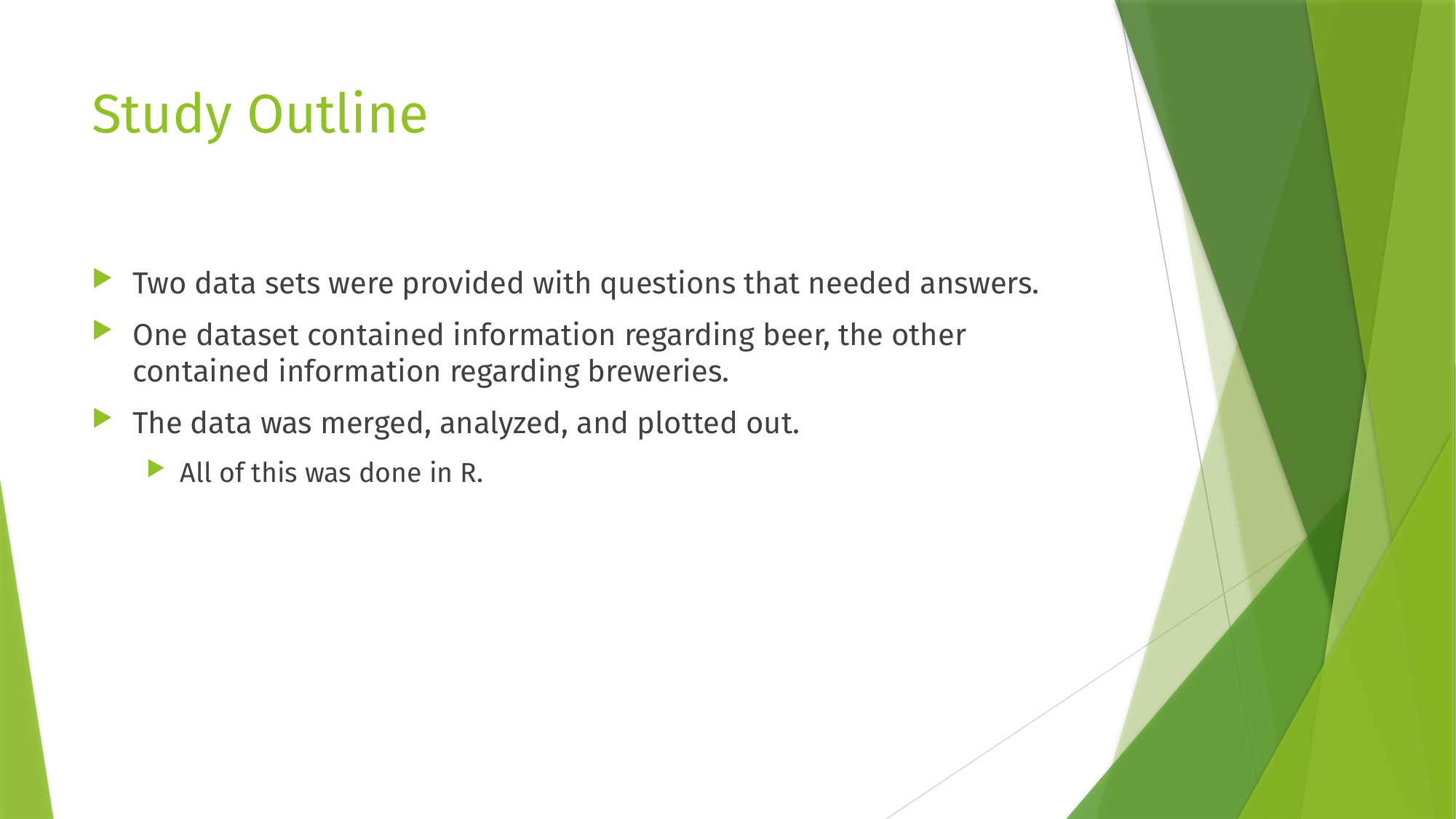

# Study Outline
Two data sets were provided with questions that needed answers.
One dataset contained information regarding beer, the other contained information regarding breweries.
The data was merged, analyzed, and plotted out.
All of this was done in R.